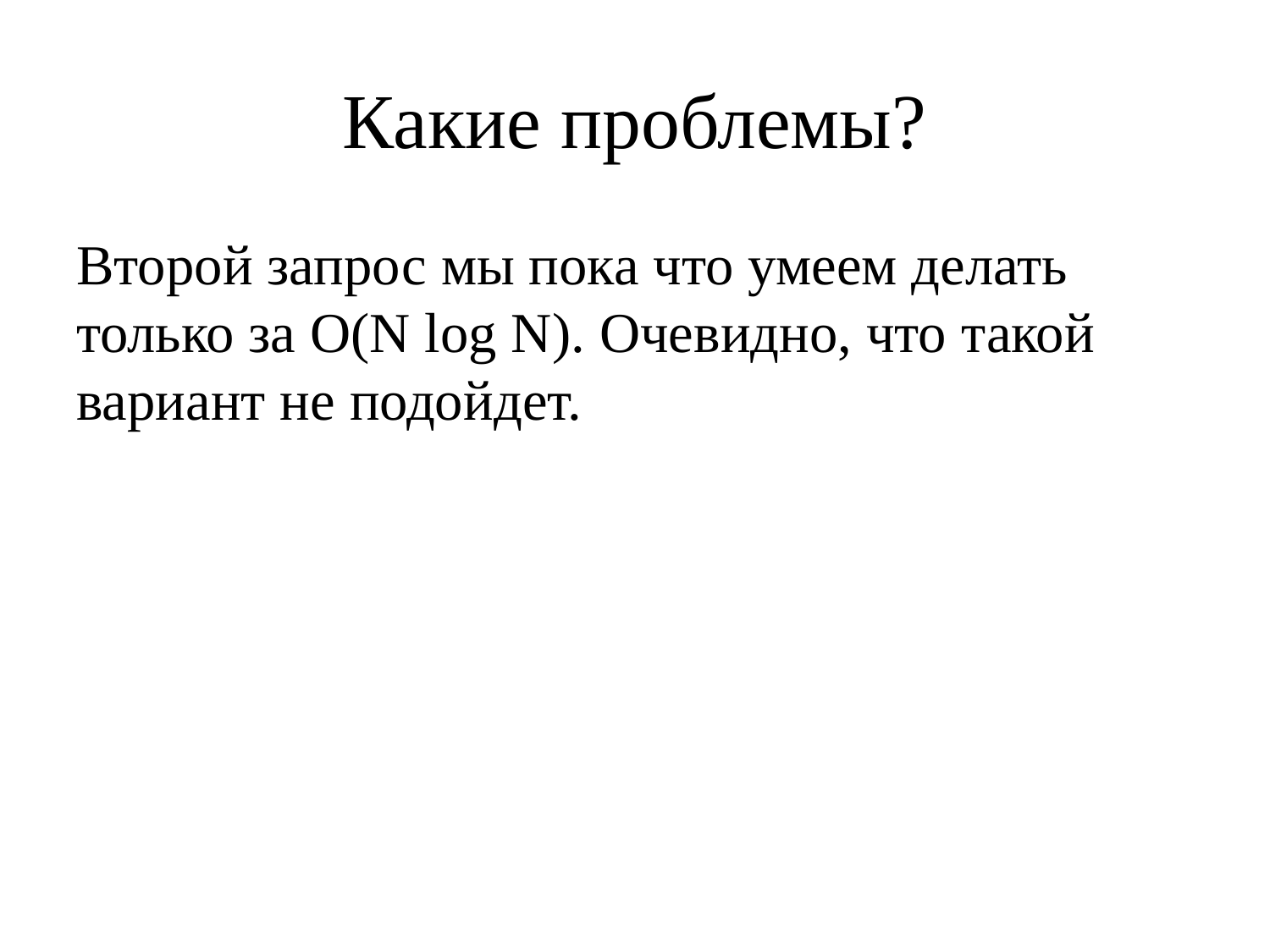

# Какие проблемы?
Второй запрос мы пока что умеем делать только за O(N log N). Очевидно, что такой вариант не подойдет.